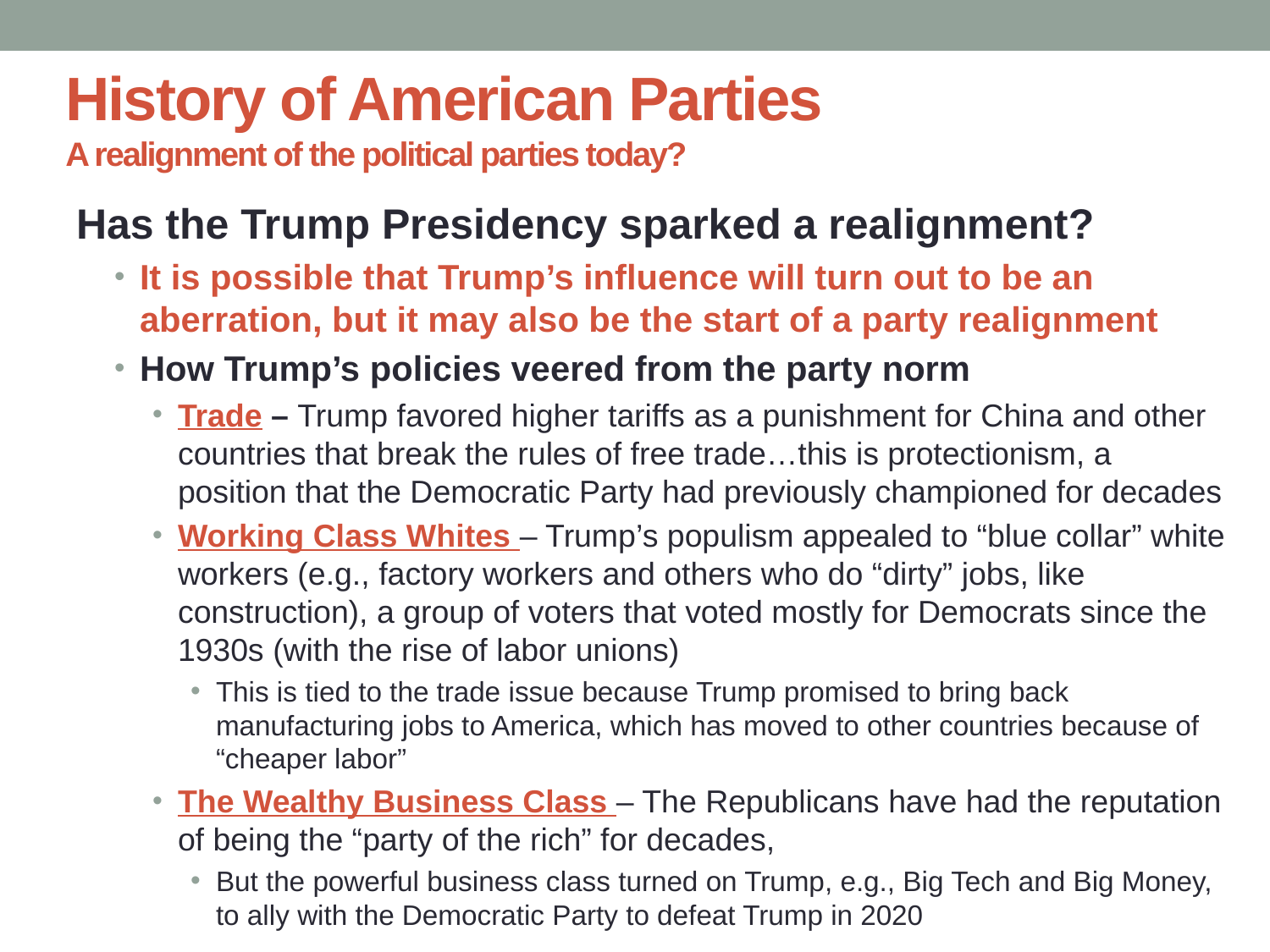

# History of American Parties A realignment of the political parties today?
Has the Trump Presidency sparked a realignment?
It is possible that Trump’s influence will turn out to be an aberration, but it may also be the start of a party realignment
How Trump’s policies veered from the party norm
Trade – Trump favored higher tariffs as a punishment for China and other countries that break the rules of free trade…this is protectionism, a position that the Democratic Party had previously championed for decades
Working Class Whites – Trump’s populism appealed to “blue collar” white workers (e.g., factory workers and others who do “dirty” jobs, like construction), a group of voters that voted mostly for Democrats since the 1930s (with the rise of labor unions)
This is tied to the trade issue because Trump promised to bring back manufacturing jobs to America, which has moved to other countries because of “cheaper labor”
The Wealthy Business Class – The Republicans have had the reputation of being the “party of the rich” for decades,
But the powerful business class turned on Trump, e.g., Big Tech and Big Money, to ally with the Democratic Party to defeat Trump in 2020